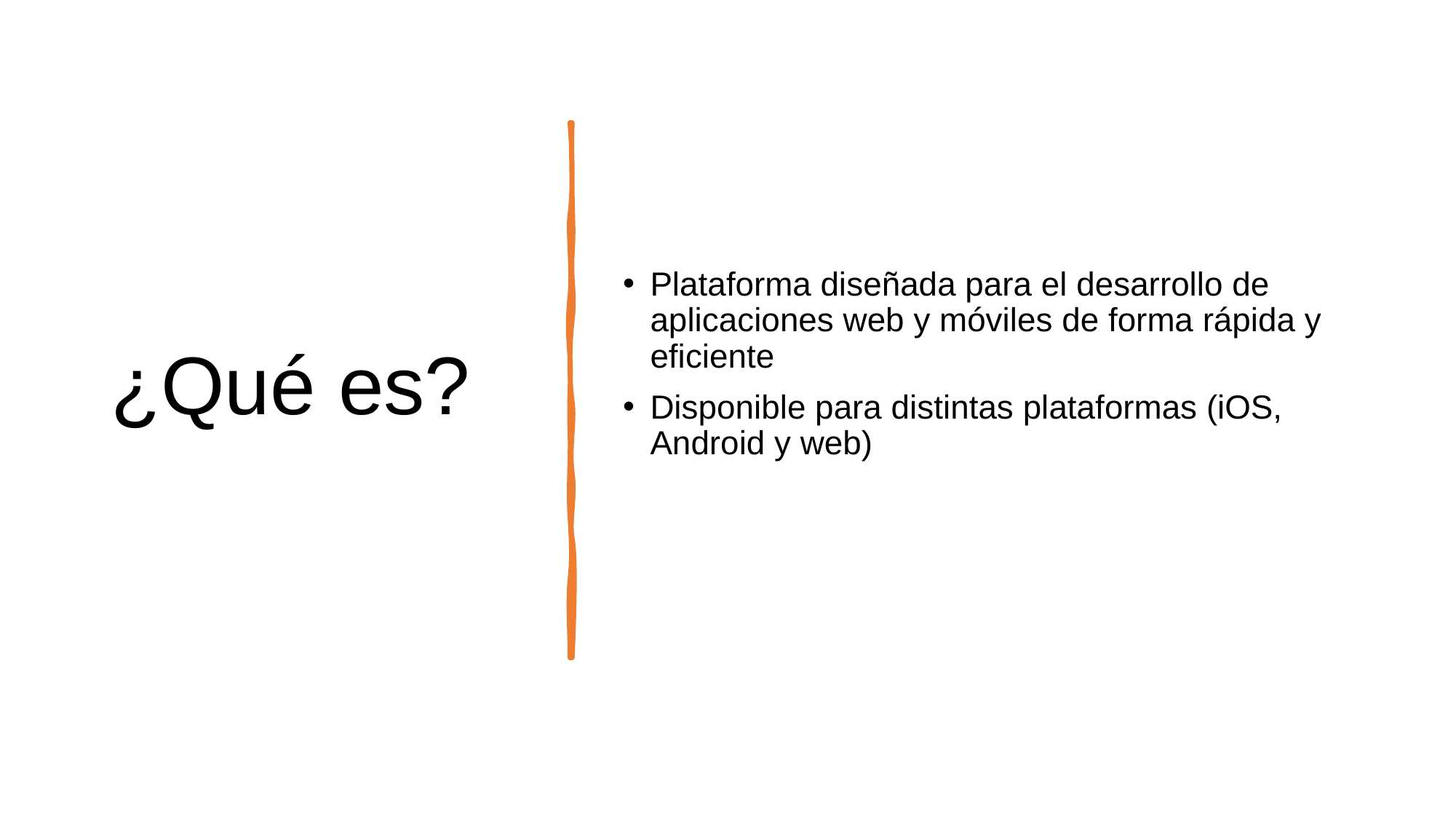

# ¿Qué es?
Plataforma diseñada para el desarrollo de aplicaciones web y móviles de forma rápida y eficiente
Disponible para distintas plataformas (iOS, Android y web)